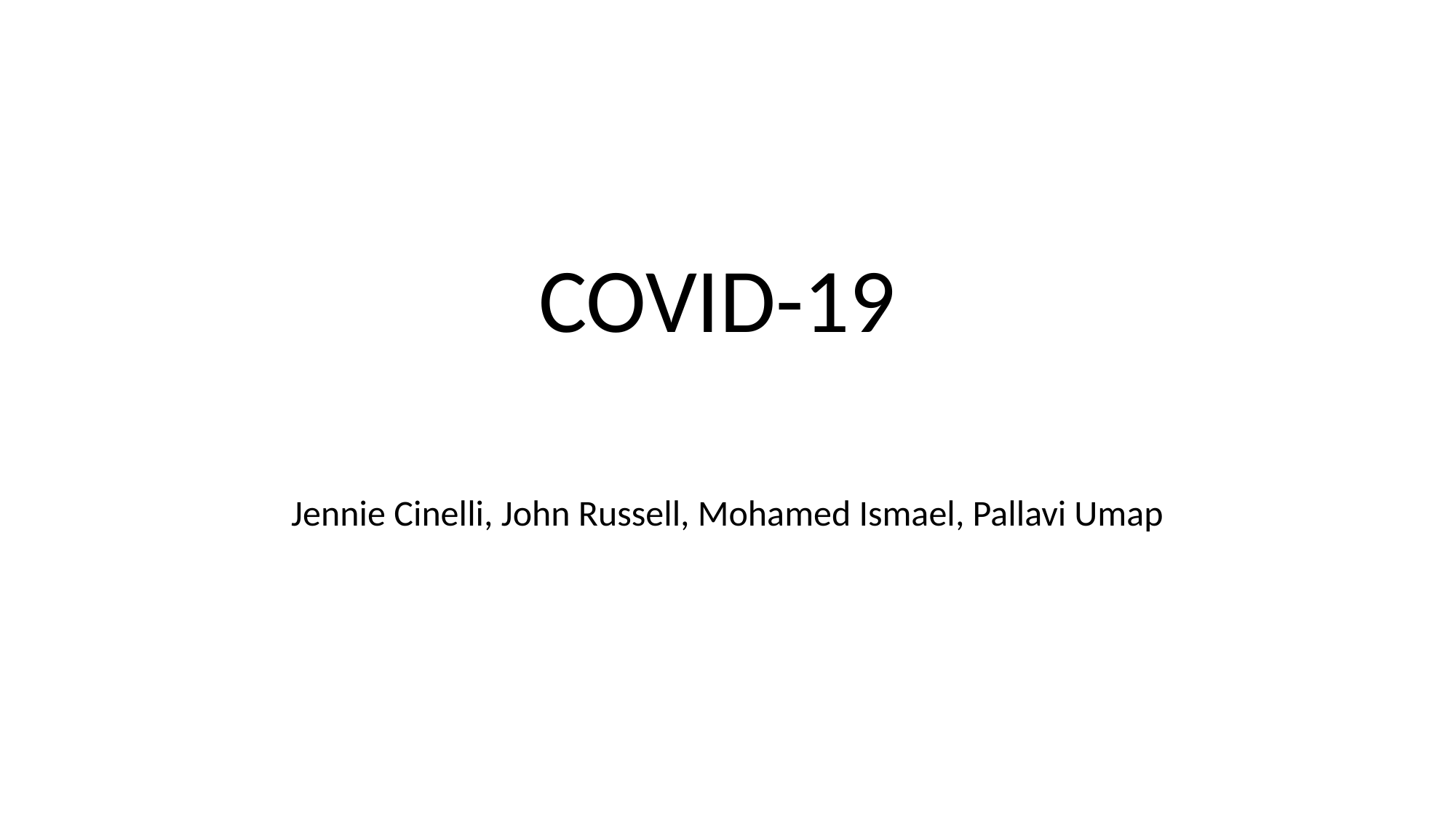

# COVID-19

Jennie Cinelli, John Russell, Mohamed Ismael, Pallavi Umap